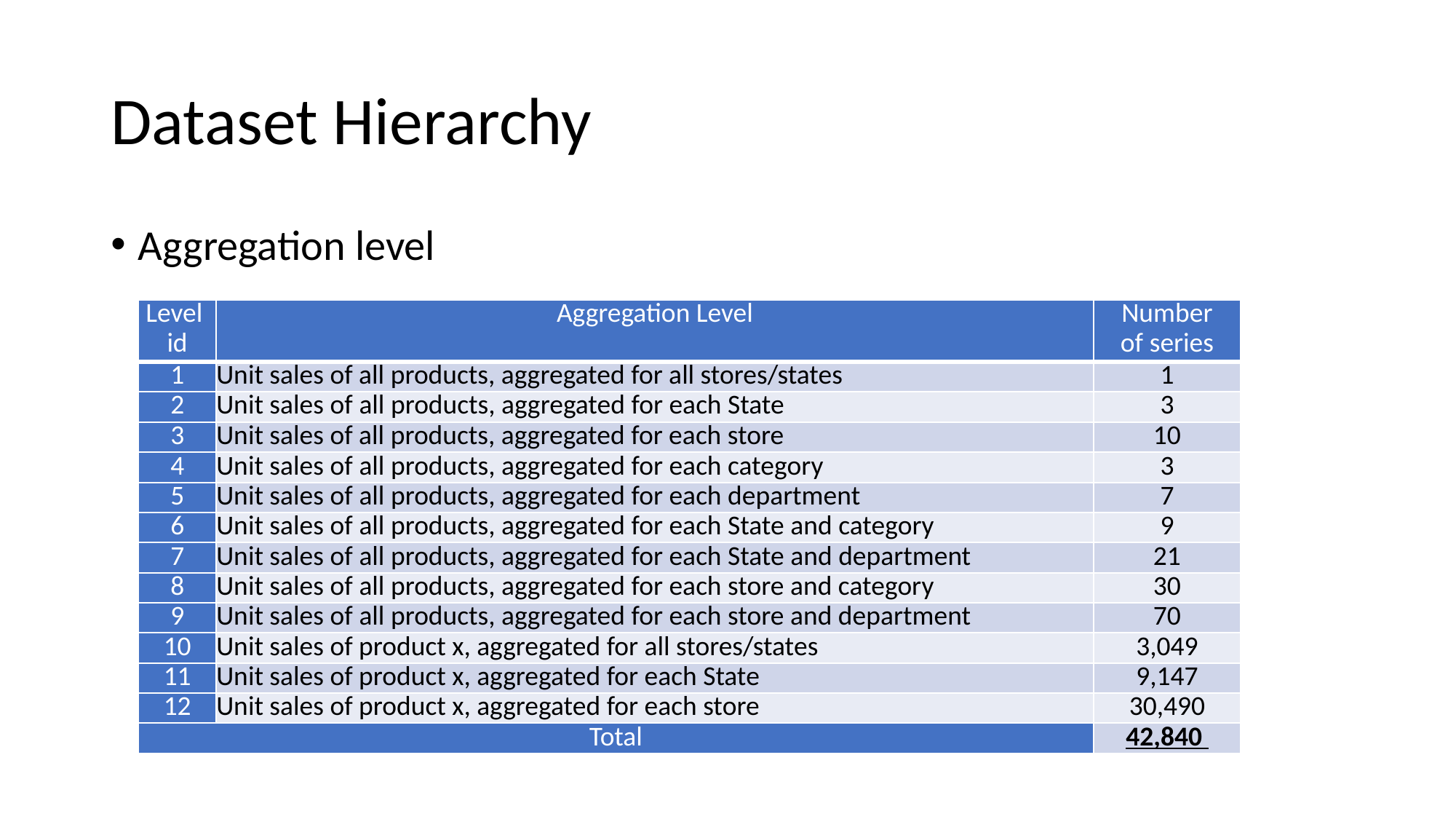

# Dataset Hierarchy
Aggregation level

| Level id | Aggregation Level | Number of series |
| --- | --- | --- |
| 1 | Unit sales of all products, aggregated for all stores/states | 1 |
| 2 | Unit sales of all products, aggregated for each State | 3 |
| 3 | Unit sales of all products, aggregated for each store | 10 |
| 4 | Unit sales of all products, aggregated for each category | 3 |
| 5 | Unit sales of all products, aggregated for each department | 7 |
| 6 | Unit sales of all products, aggregated for each State and category | 9 |
| 7 | Unit sales of all products, aggregated for each State and department | 21 |
| 8 | Unit sales of all products, aggregated for each store and category | 30 |
| 9 | Unit sales of all products, aggregated for each store and department | 70 |
| 10 | Unit sales of product x, aggregated for all stores/states | 3,049 |
| 11 | Unit sales of product x, aggregated for each State | 9,147 |
| 12 | Unit sales of product x, aggregated for each store | 30,490 |
| Total |  | 42,840 |